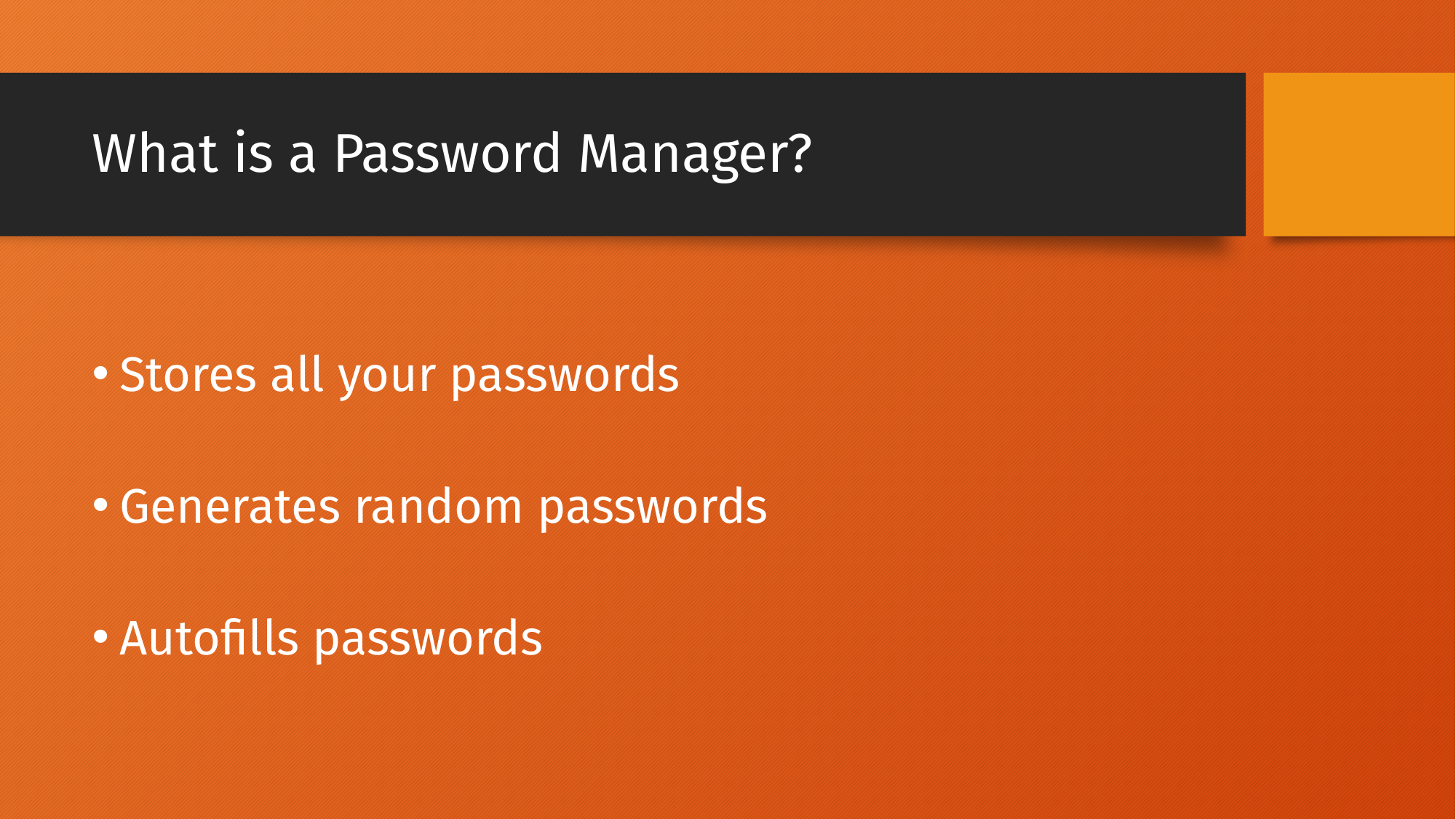

# What is a Password Manager?
Stores all your passwords
Generates random passwords
Autofills passwords